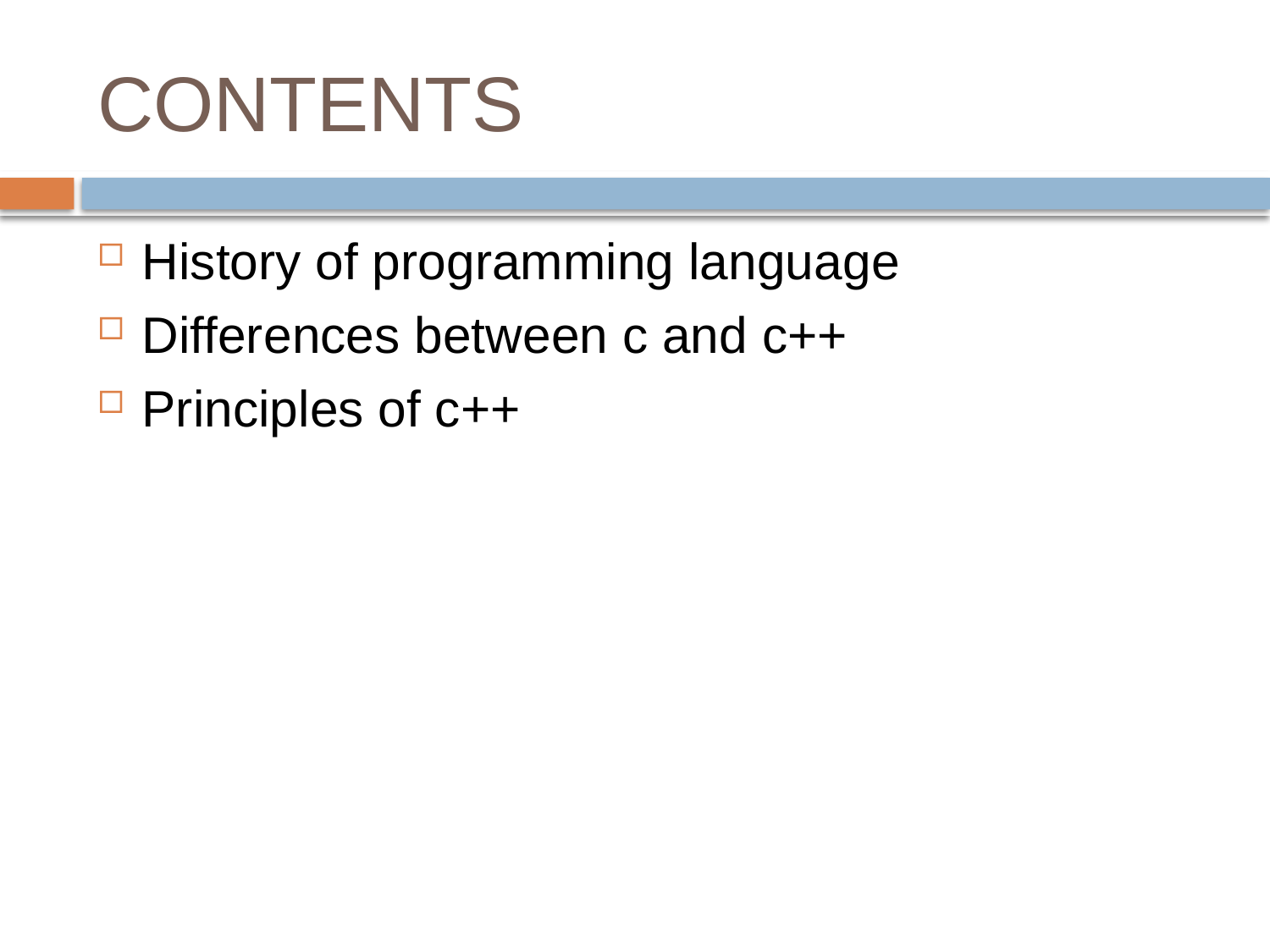

# CONTENTS
History of programming language
Differences between c and c++
Principles of c++